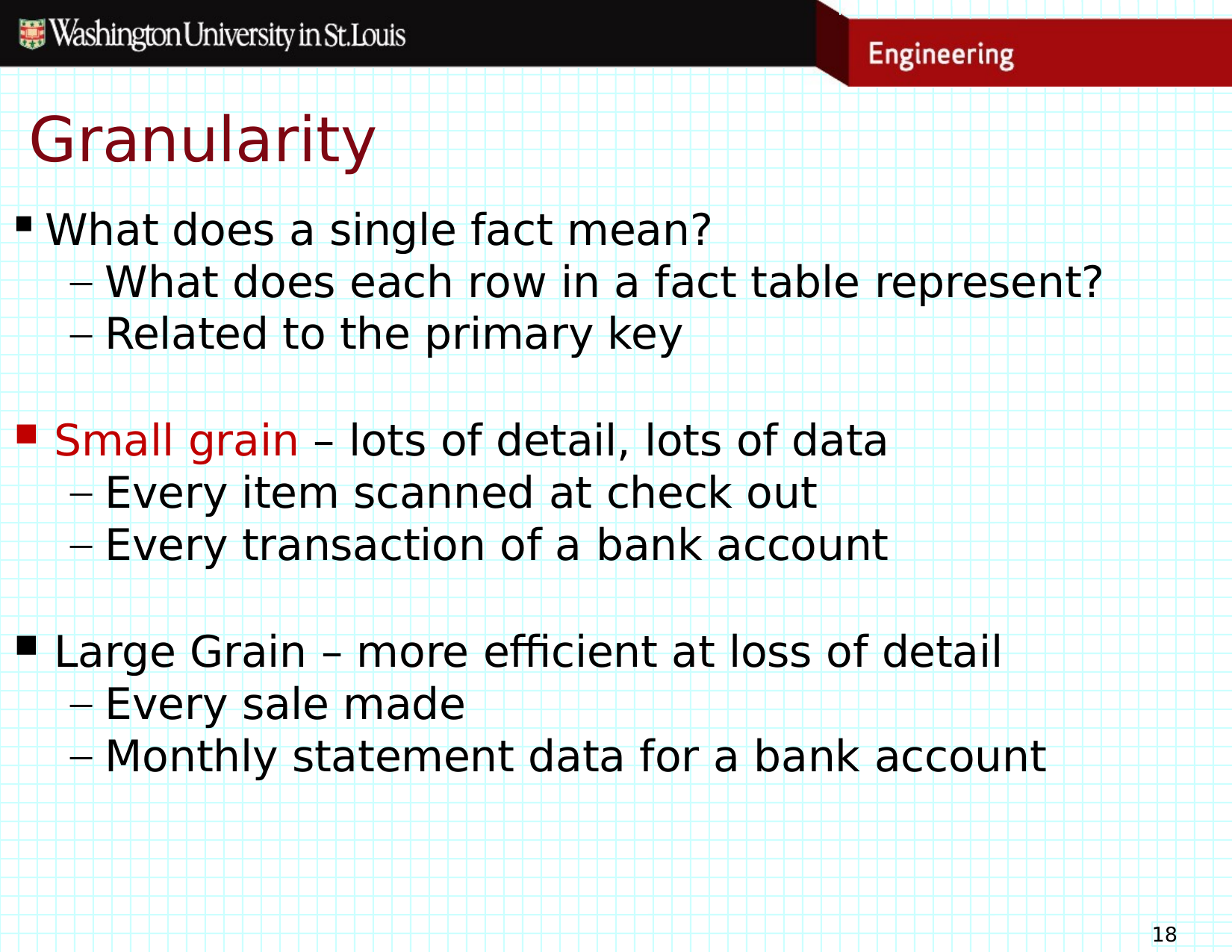

# Granularity

What does a single fact mean?
What does each row in a fact table represent?
Related to the primary key

Small grain – lots of detail, lots of data
Every item scanned at check out
Every transaction of a bank account

Large Grain – more efficient at loss of detail
Every sale made
Monthly statement data for a bank account

18